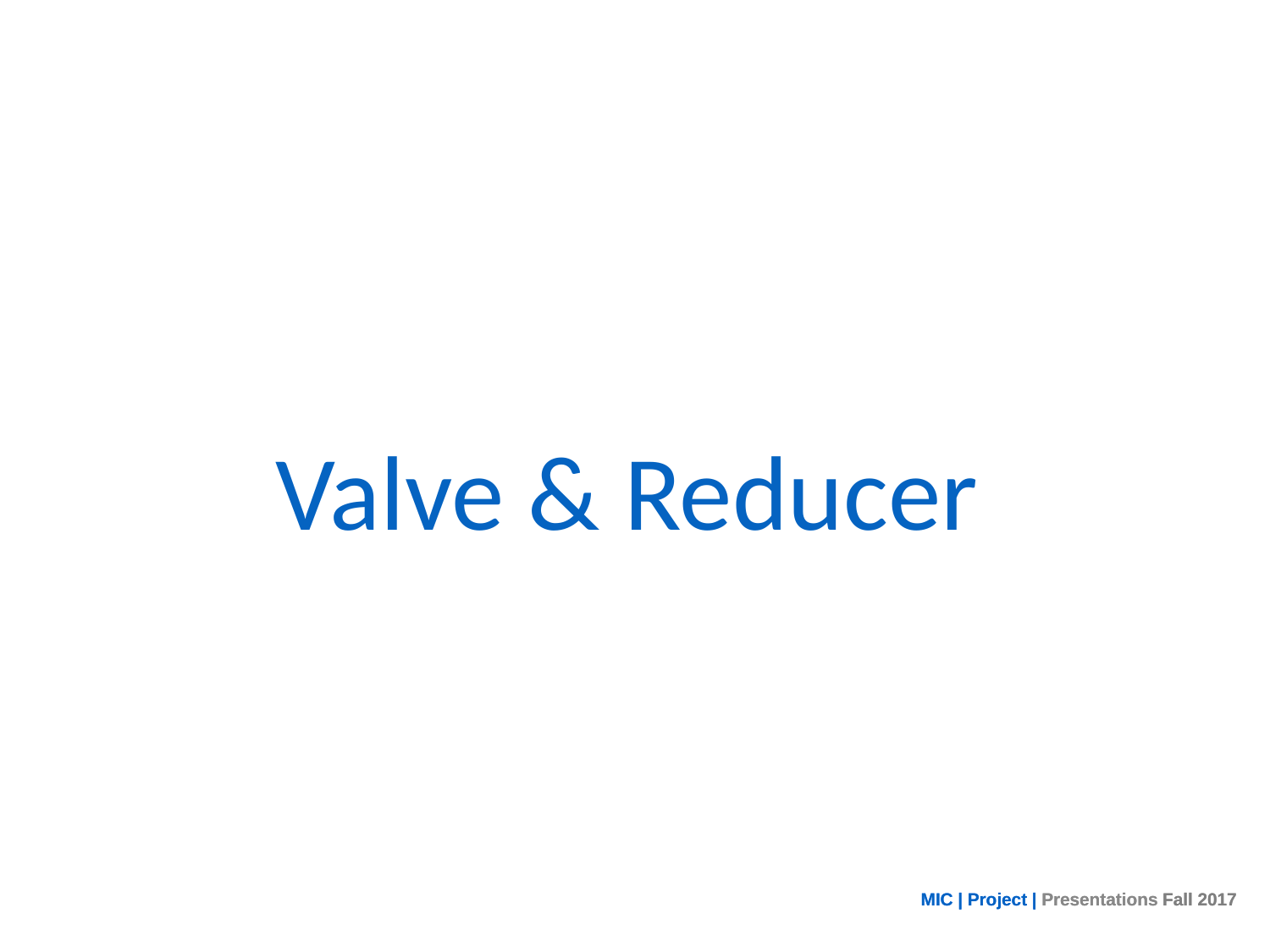

# Valve & Reducer
MIC | Project | Presentations Fall 2017
MIC | Project | Presentations Fall 2017